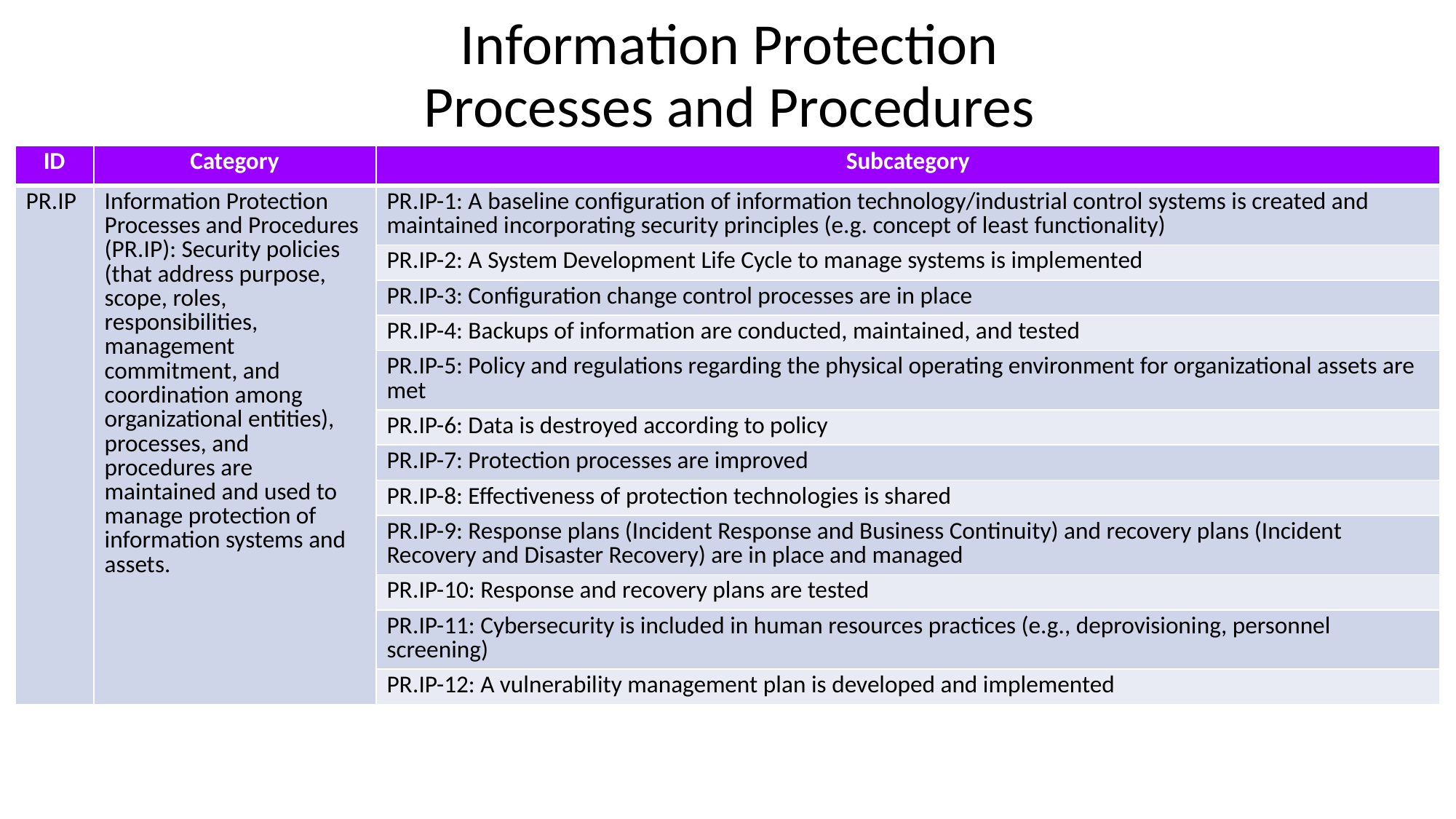

# Information Protection Processes and Procedures
| ID | Category | Subcategory |
| --- | --- | --- |
| PR.IP | Information Protection Processes and Procedures (PR.IP): Security policies (that address purpose, scope, roles, responsibilities, management commitment, and coordination among organizational entities), processes, and procedures are maintained and used to manage protection of information systems and assets. | PR.IP-1: A baseline configuration of information technology/industrial control systems is created and maintained incorporating security principles (e.g. concept of least functionality) |
|  |  | PR.IP-2: A System Development Life Cycle to manage systems is implemented |
|  |  | PR.IP-3: Configuration change control processes are in place |
|  |  | PR.IP-4: Backups of information are conducted, maintained, and tested |
|  |  | PR.IP-5: Policy and regulations regarding the physical operating environment for organizational assets are met |
|  |  | PR.IP-6: Data is destroyed according to policy |
|  |  | PR.IP-7: Protection processes are improved |
|  |  | PR.IP-8: Effectiveness of protection technologies is shared |
|  |  | PR.IP-9: Response plans (Incident Response and Business Continuity) and recovery plans (Incident Recovery and Disaster Recovery) are in place and managed |
|  |  | PR.IP-10: Response and recovery plans are tested |
|  |  | PR.IP-11: Cybersecurity is included in human resources practices (e.g., deprovisioning, personnel screening) |
|  |  | PR.IP-12: A vulnerability management plan is developed and implemented |